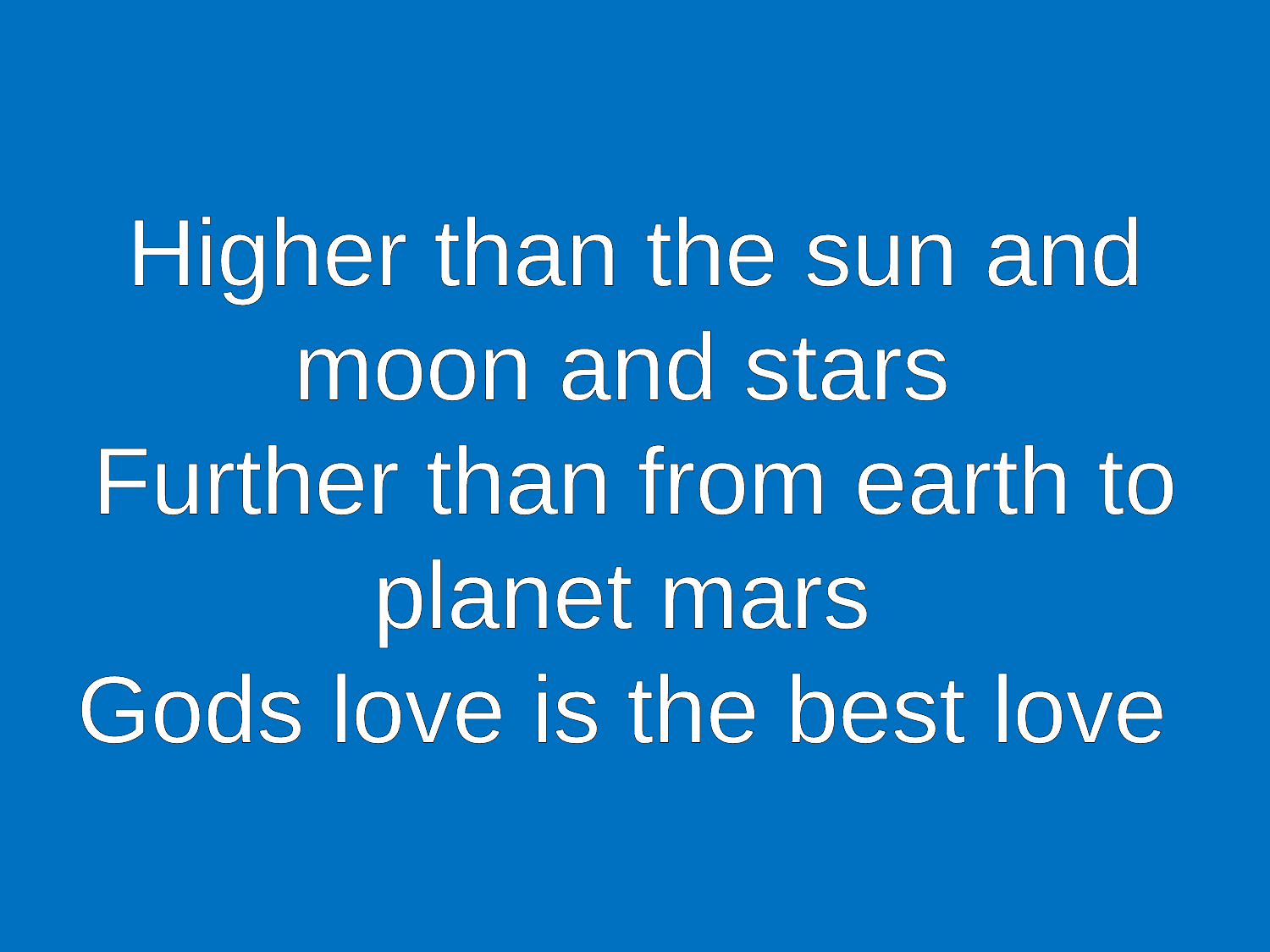

# Higher than the sun and moon and stars Further than from earth to planet mars Gods love is the best love